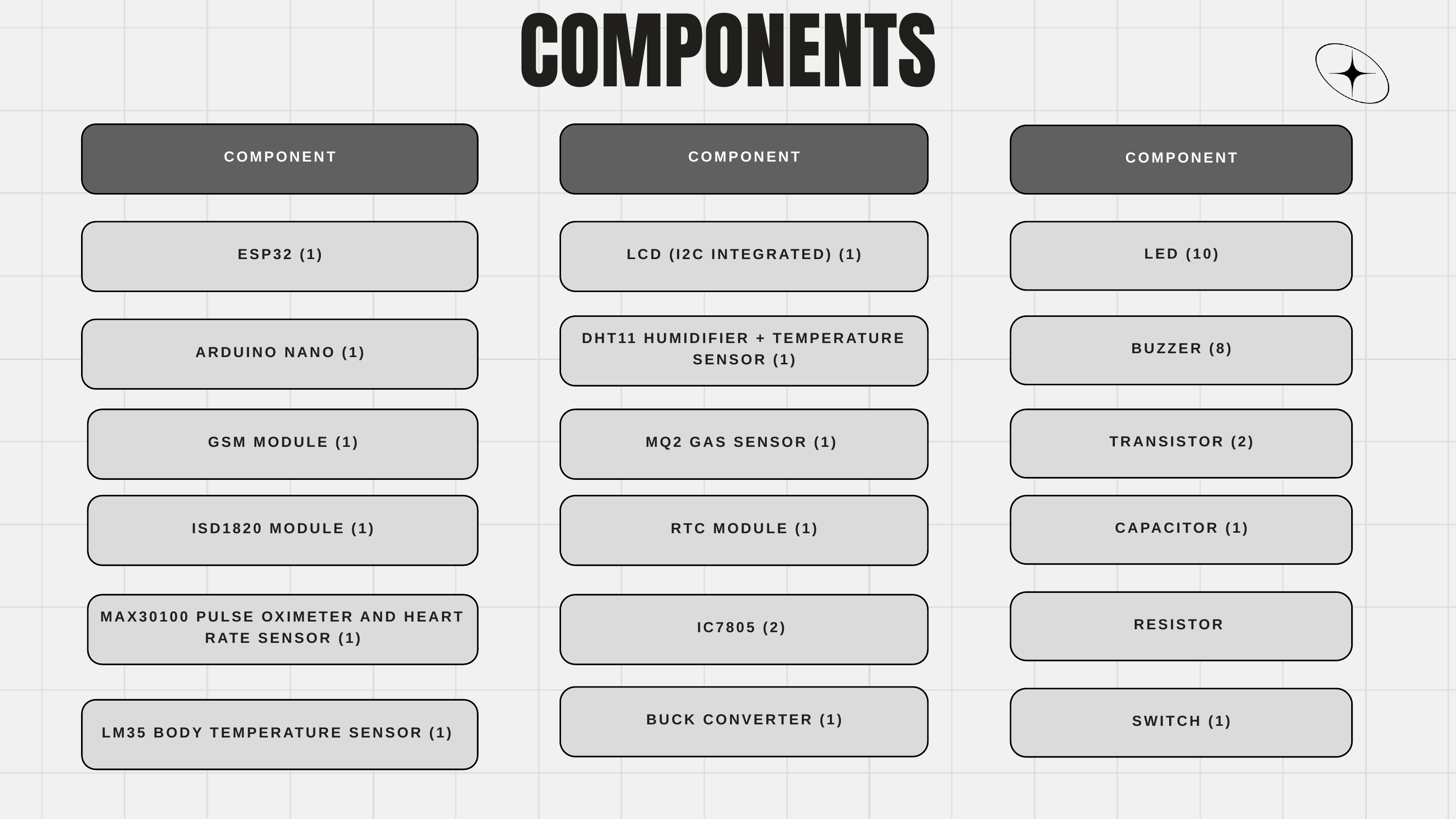

COMPONENTS

COMPONENT

COMPONENT

COMPONENT

ESP32 (1)

LCD (I2C INTEGRATED) (1)

LED (10)

DHT11 HUMIDIFIER + TEMPERATURE SENSOR (1)

BUZZER (8)

ARDUINO NANO (1)

GSM MODULE (1)

MQ2 GAS SENSOR (1)

TRANSISTOR (2)

ISD1820 MODULE (1)

RTC MODULE (1)

CAPACITOR (1)

RESISTOR

MAX30100 PULSE OXIMETER AND HEART RATE SENSOR (1)

IC7805 (2)

BUCK CONVERTER (1)

SWITCH (1)

LM35 BODY TEMPERATURE SENSOR (1)